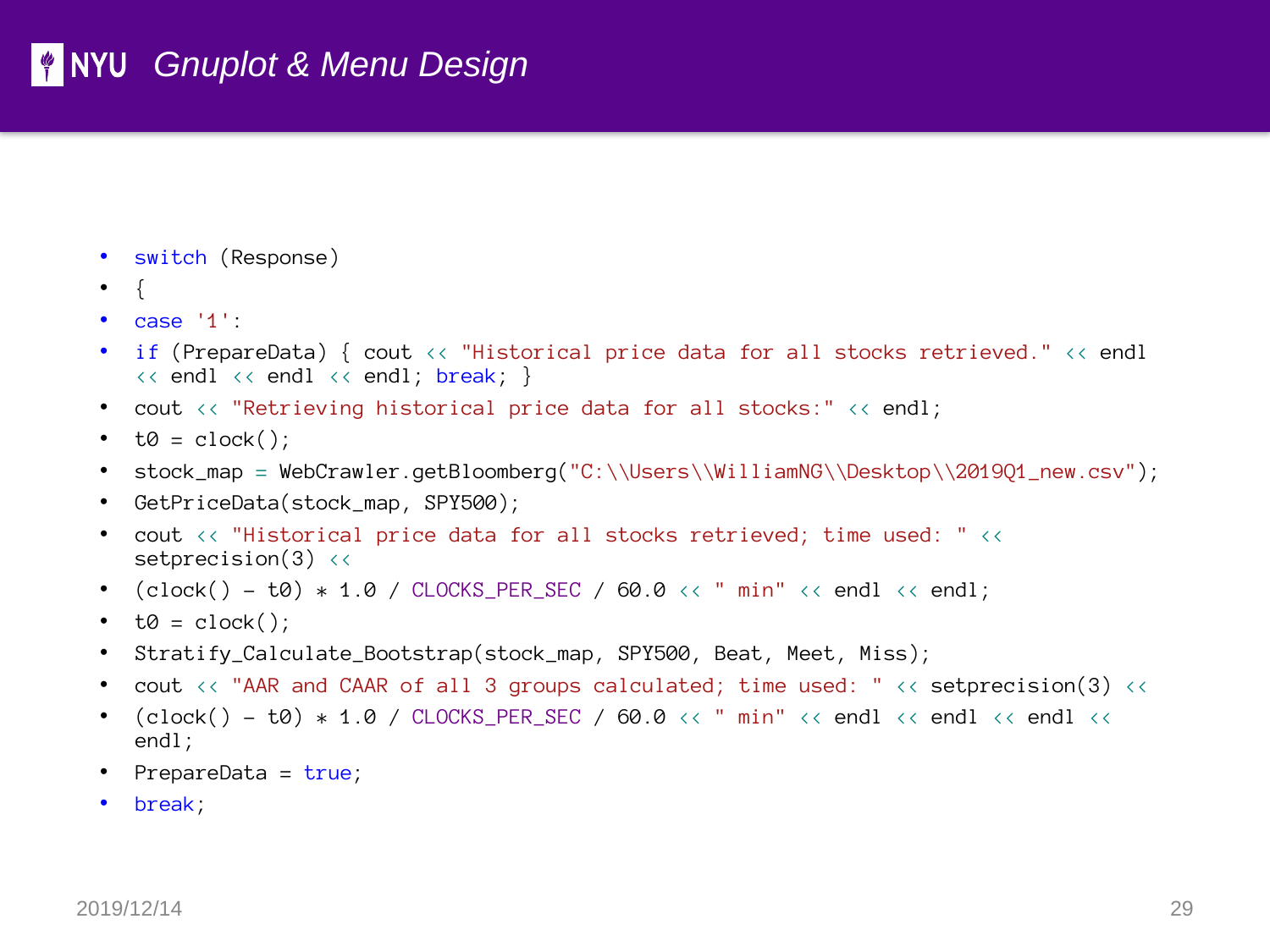

Gnuplot & Menu Design
switch (Response)
{
case '1':
if (PrepareData) { cout << "Historical price data for all stocks retrieved." << endl << endl << endl << endl; break; }
cout << "Retrieving historical price data for all stocks:" << endl;
t0 = clock();
stock_map = WebCrawler.getBloomberg("C:\\Users\\WilliamNG\\Desktop\\2019Q1_new.csv");
GetPriceData(stock_map, SPY500);
cout << "Historical price data for all stocks retrieved; time used: " << setprecision(3) <<
(clock() - t0) * 1.0 / CLOCKS_PER_SEC / 60.0 << " min" << endl << endl;
t0 = clock();
Stratify_Calculate_Bootstrap(stock_map, SPY500, Beat, Meet, Miss);
cout << "AAR and CAAR of all 3 groups calculated; time used: " << setprecision(3) <<
(clock() - t0) * 1.0 / CLOCKS_PER_SEC / 60.0 << " min" << endl << endl << endl << endl;
PrepareData = true;
break;
2019/12/14
29